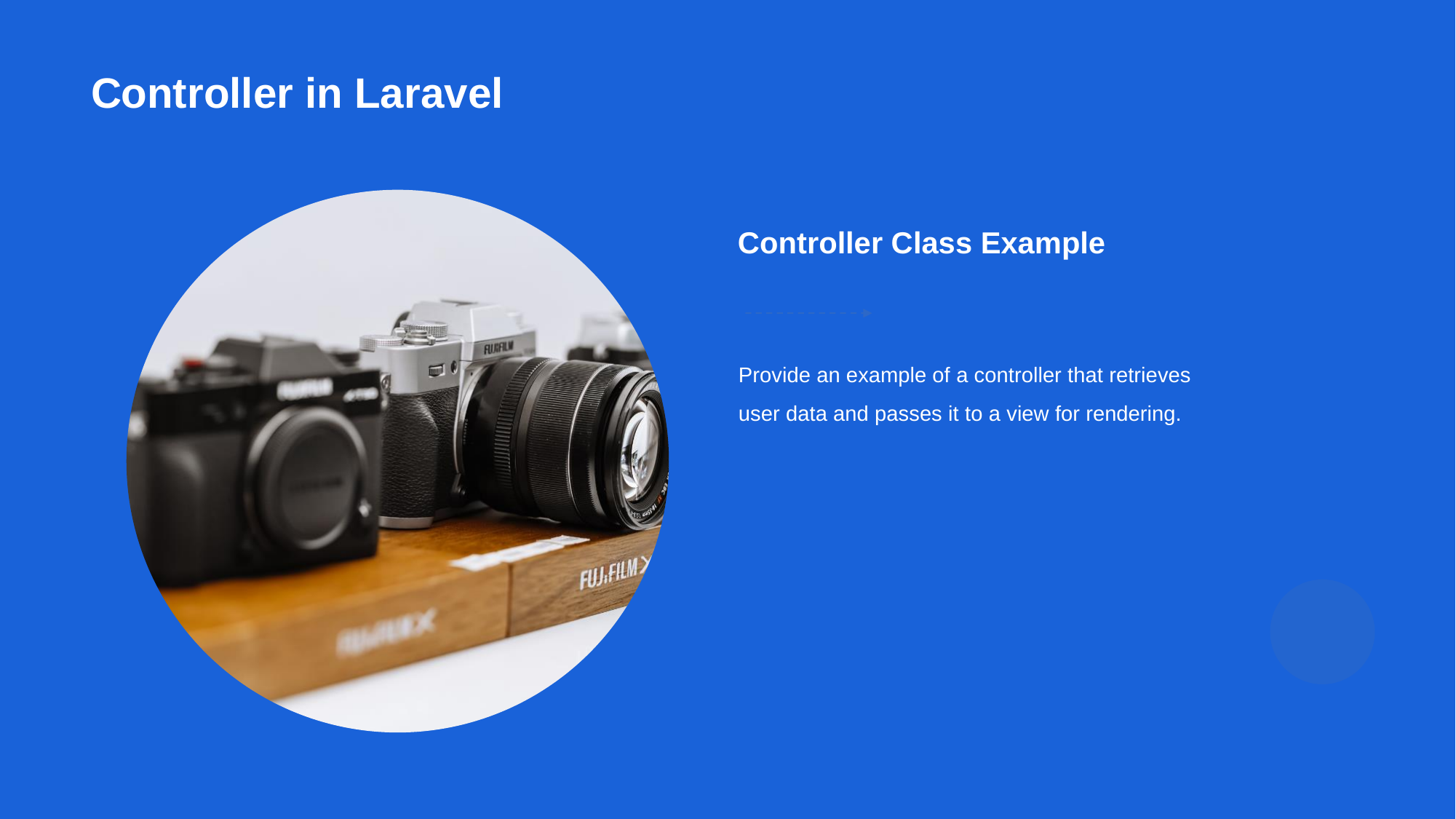

# Controller in Laravel

Controller Class Example
Provide an example of a controller that retrieves user data and passes it to a view for rendering.